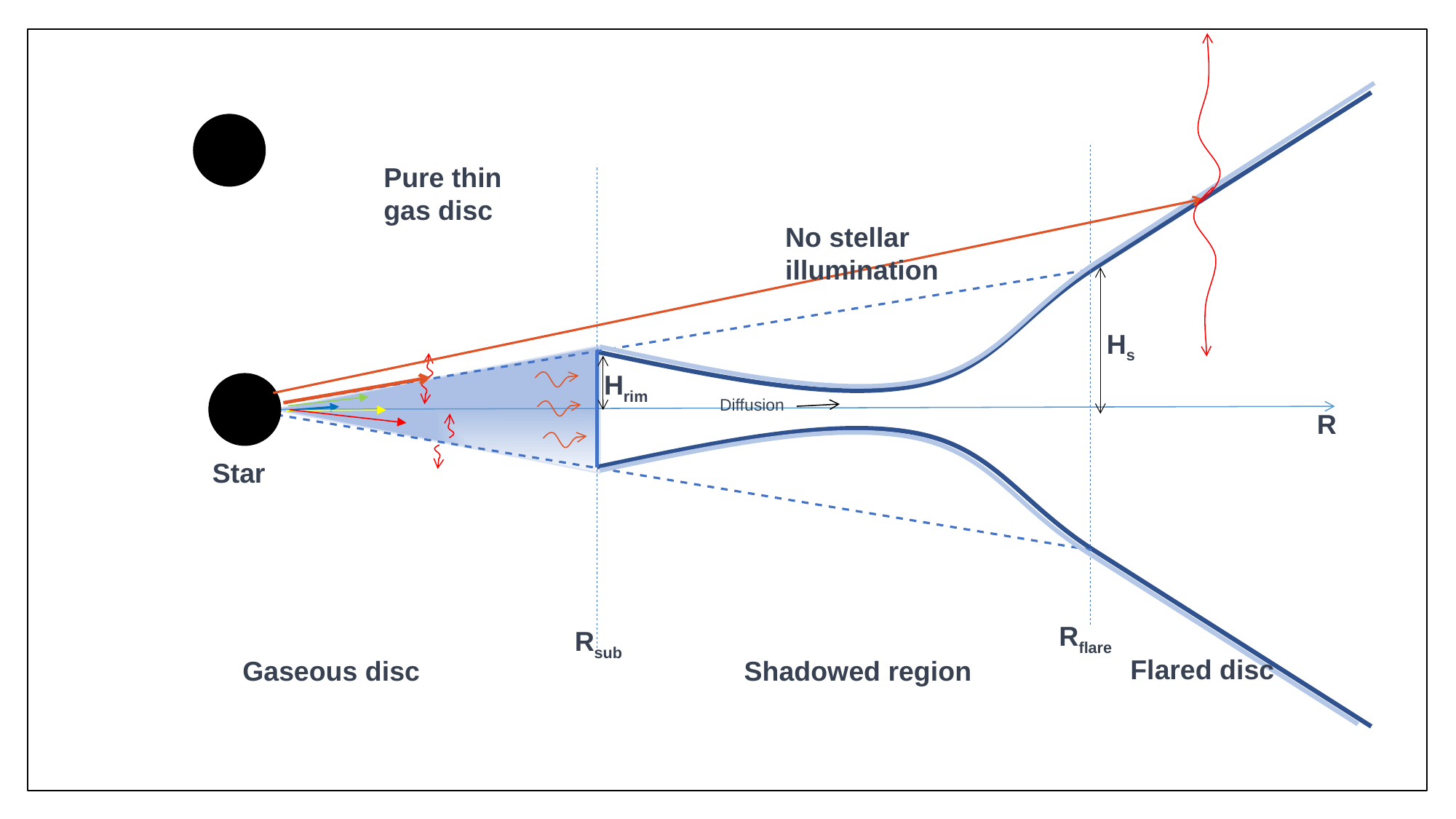

Pure thin gas disc

No stellar illumination

Hs

Hrim

Diffusion

R

Star
Rflare
Rsub
Flared disc
Gaseous disc
Shadowed region